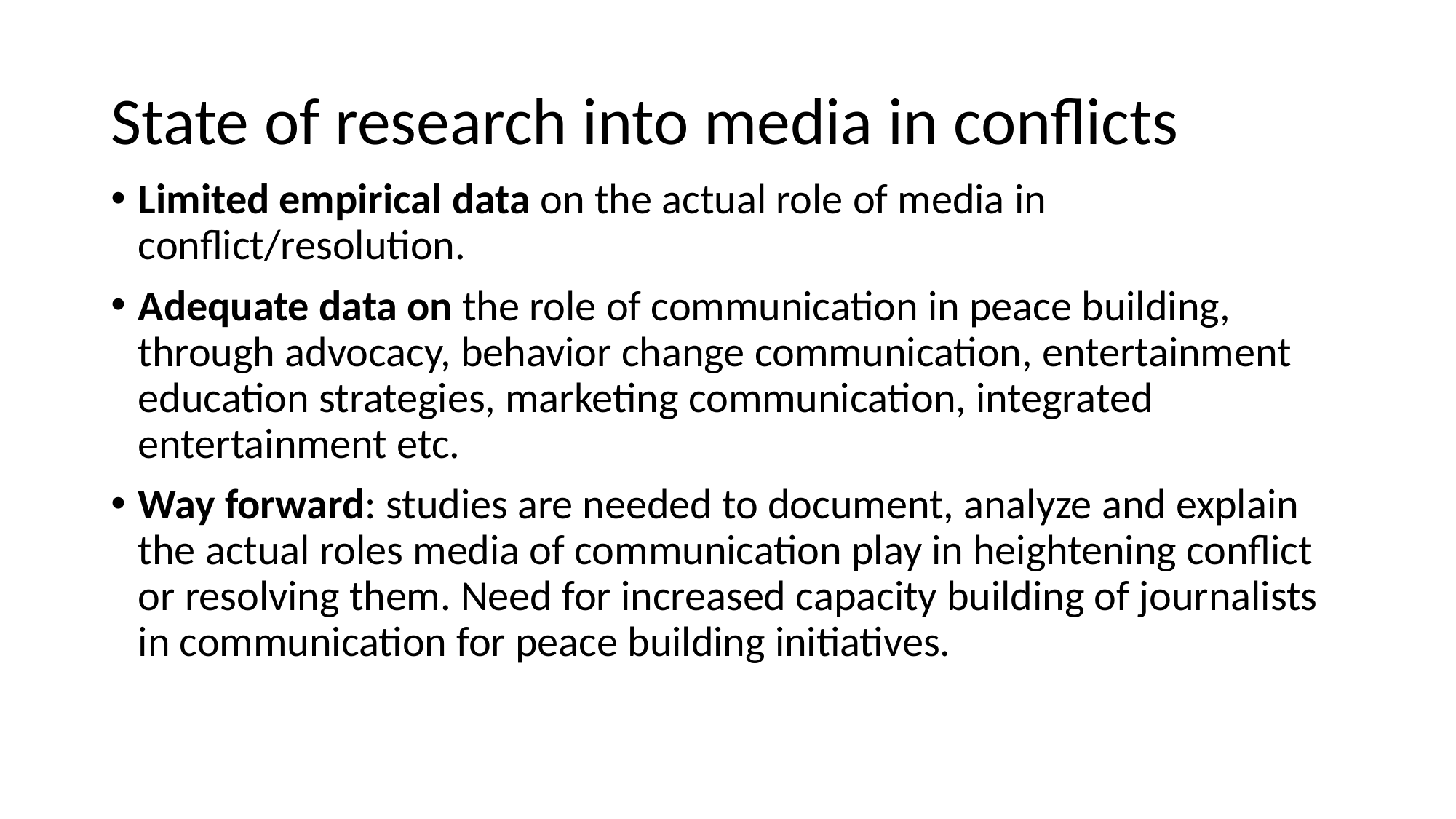

# State of research into media in conflicts
Limited empirical data on the actual role of media in conflict/resolution.
Adequate data on the role of communication in peace building, through advocacy, behavior change communication, entertainment education strategies, marketing communication, integrated entertainment etc.
Way forward: studies are needed to document, analyze and explain the actual roles media of communication play in heightening conflict or resolving them. Need for increased capacity building of journalists in communication for peace building initiatives.